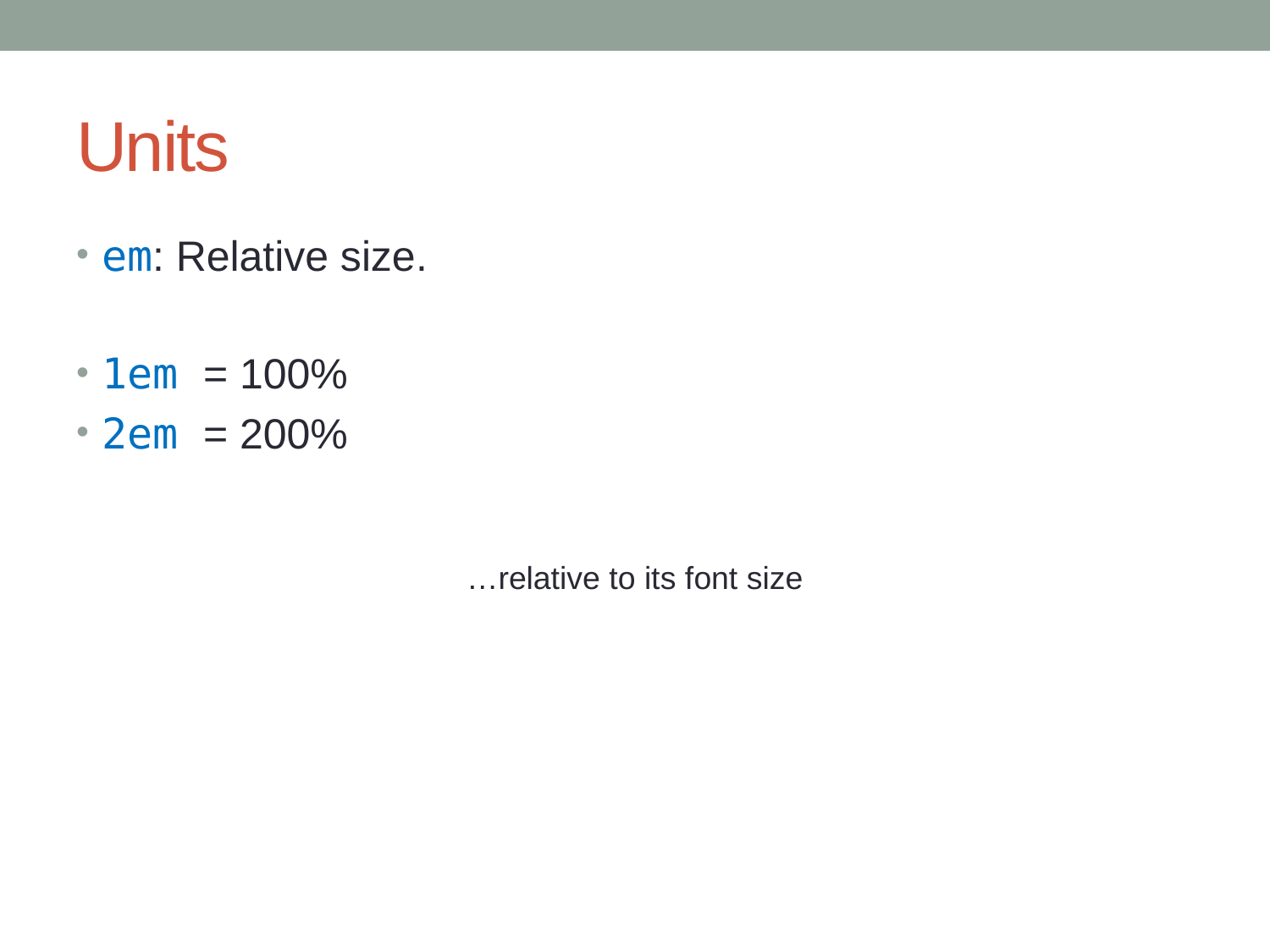

# Units
em: Relative size.

1em = 100%
2em = 200%

…relative to its font size